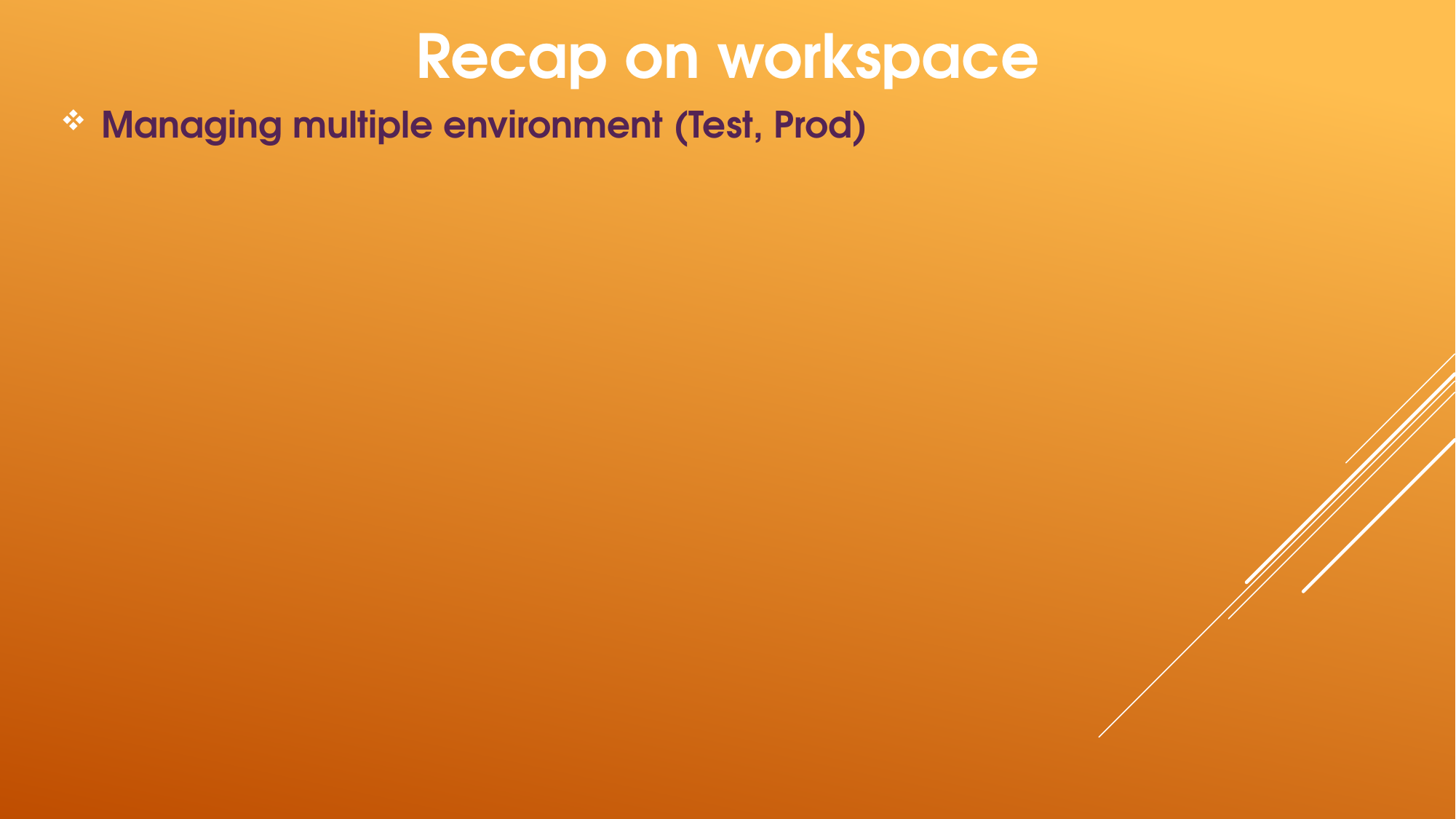

# Recap on workspace
Managing multiple environment (Test, Prod)